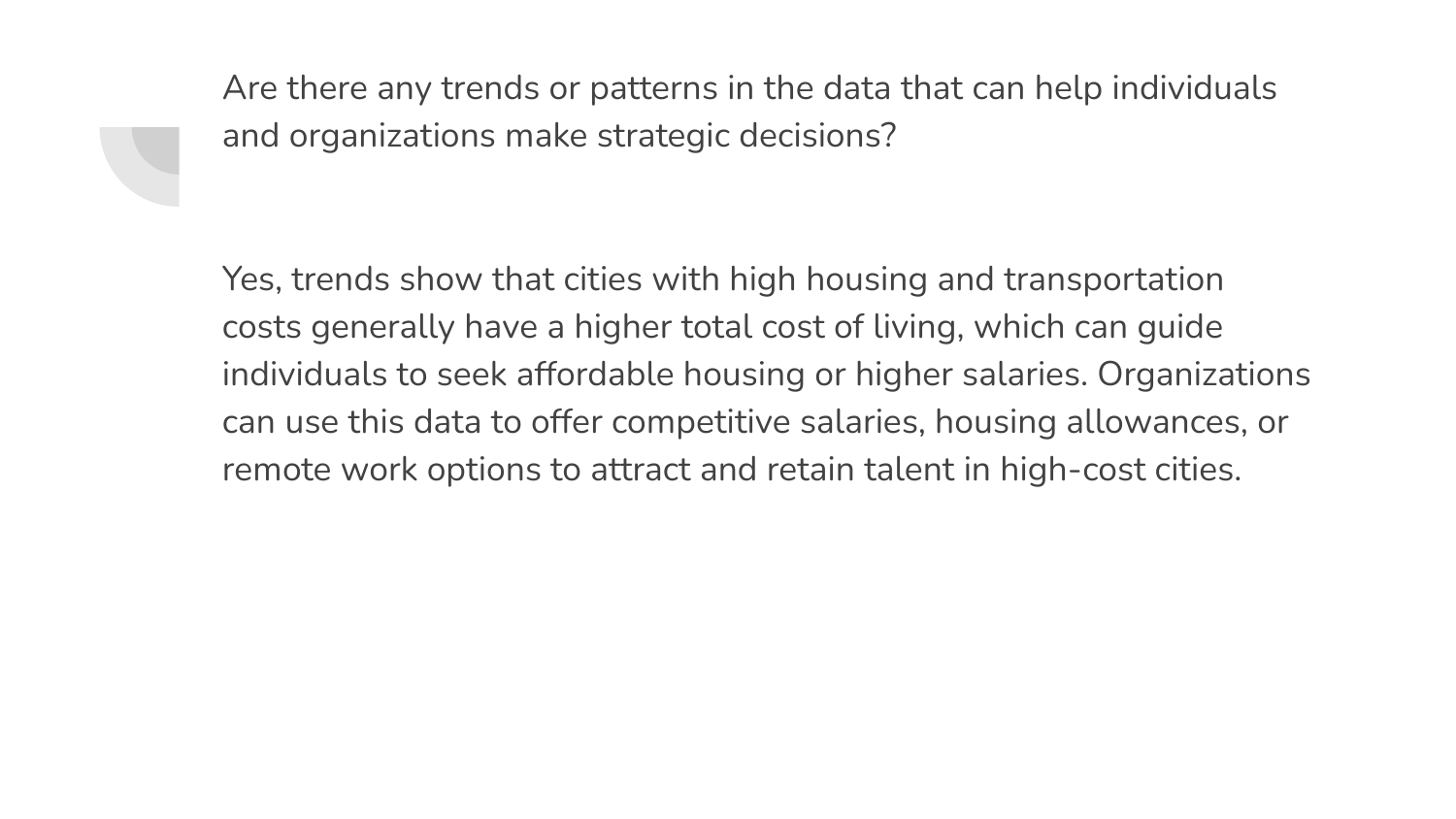

Are there any trends or patterns in the data that can help individuals and organizations make strategic decisions?

Yes, trends show that cities with high housing and transportation costs generally have a higher total cost of living, which can guide individuals to seek affordable housing or higher salaries. Organizations can use this data to offer competitive salaries, housing allowances, or remote work options to attract and retain talent in high-cost cities.